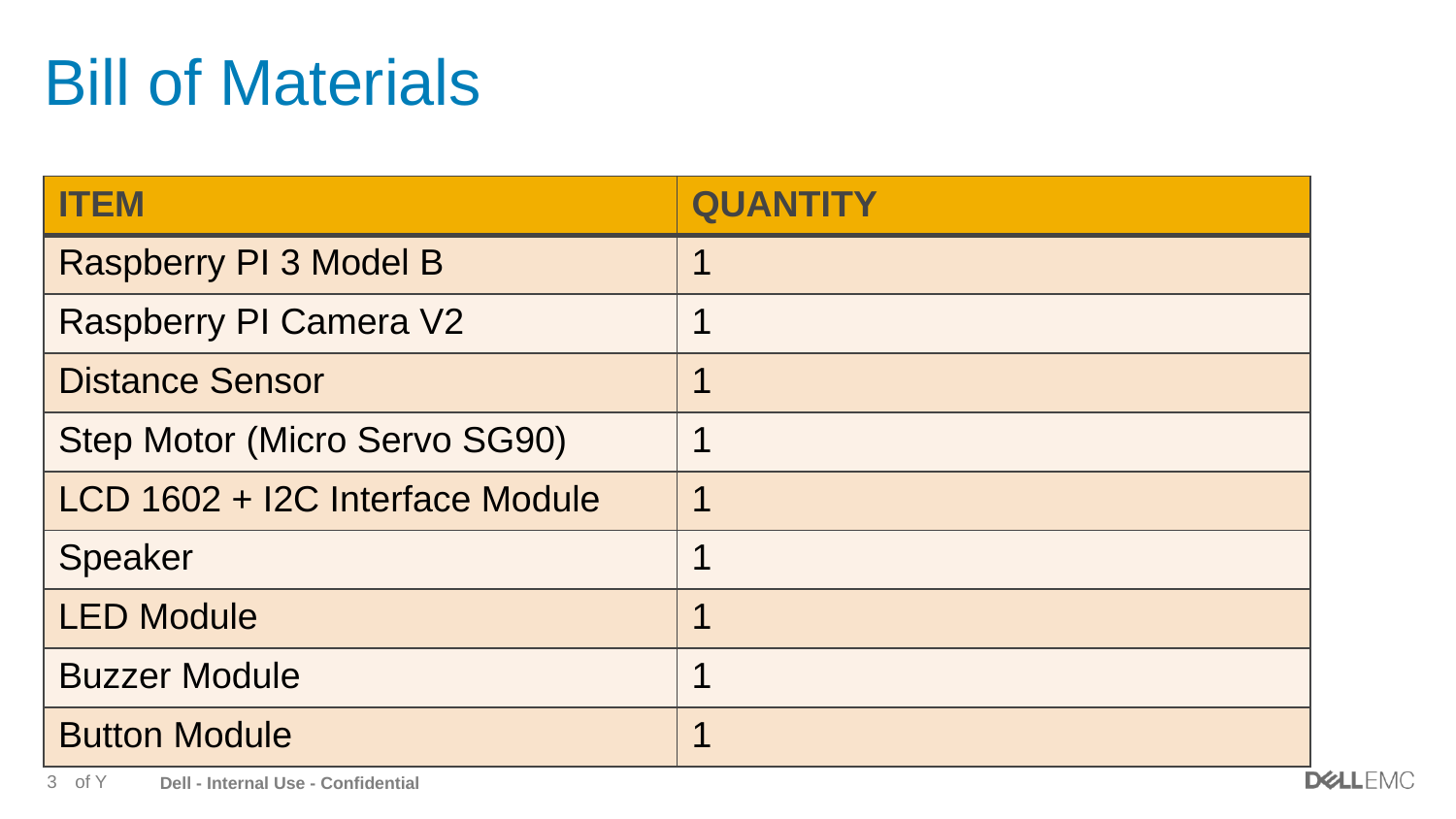

# Bill of Materials
| ITEM | QUANTITY |
| --- | --- |
| Raspberry PI 3 Model B | 1 |
| Raspberry PI Camera V2 | 1 |
| Distance Sensor | 1 |
| Step Motor (Micro Servo SG90) | 1 |
| LCD 1602 + I2C Interface Module | 1 |
| Speaker | 1 |
| LED Module | 1 |
| Buzzer Module | 1 |
| Button Module | 1 |